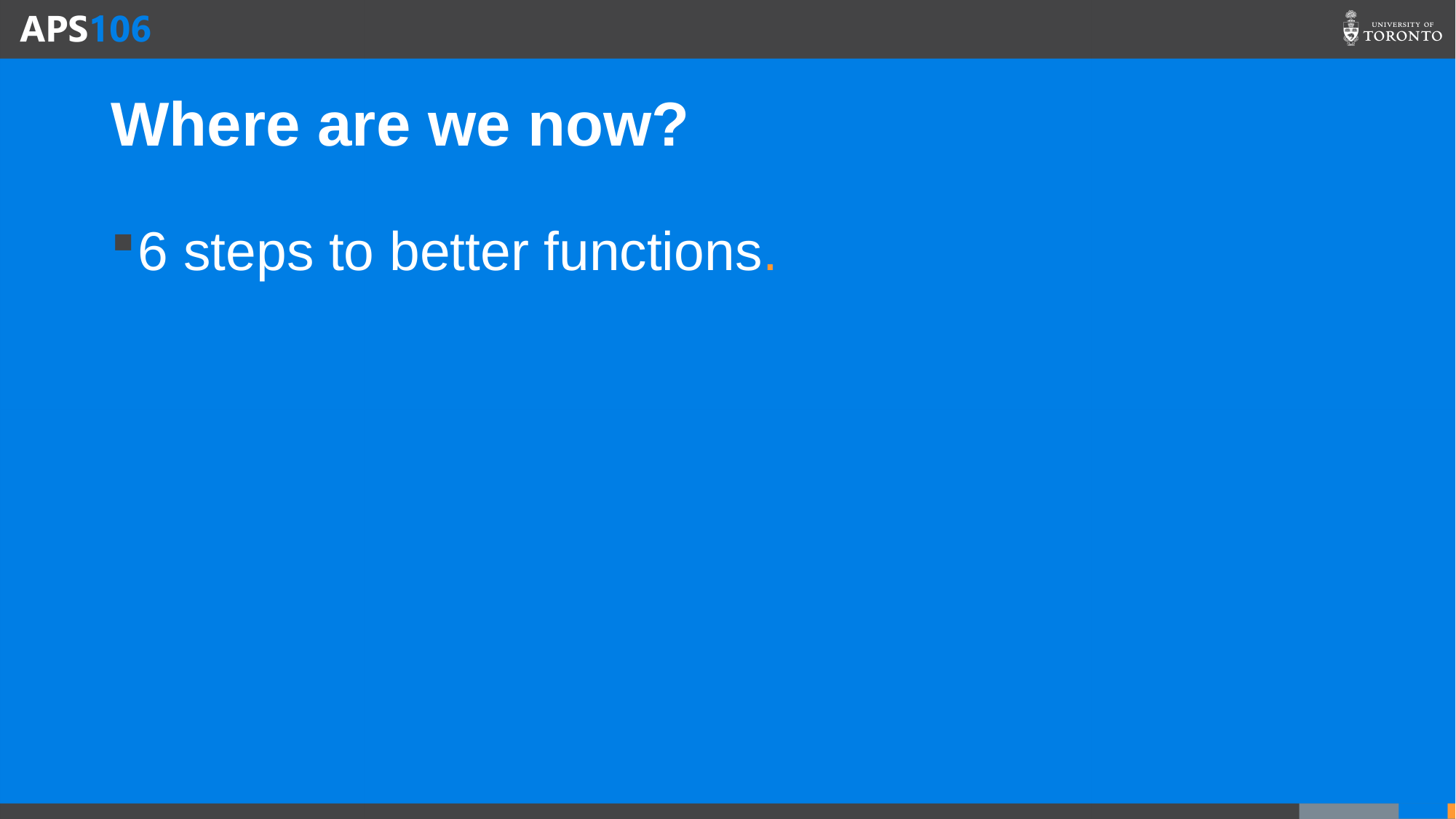

# Where are we now?
6 steps to better functions.